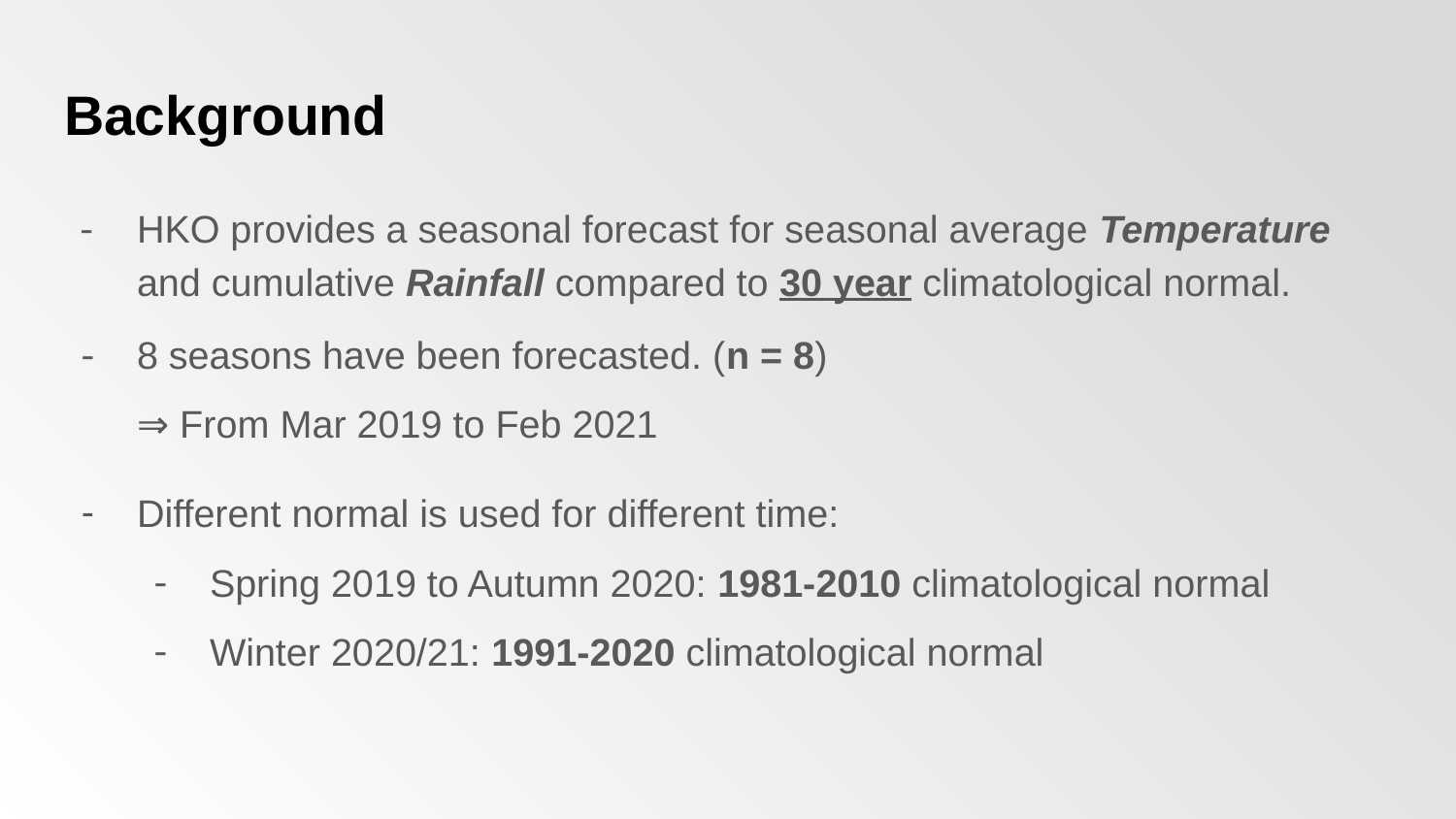

# Background

HKO provides a seasonal forecast for seasonal average Temperature and cumulative Rainfall compared to 30 year climatological normal.
8 seasons have been forecasted. (n = 8)
⇒ From Mar 2019 to Feb 2021
Different normal is used for different time:
Spring 2019 to Autumn 2020: 1981-2010 climatological normal
Winter 2020/21: 1991-2020 climatological normal